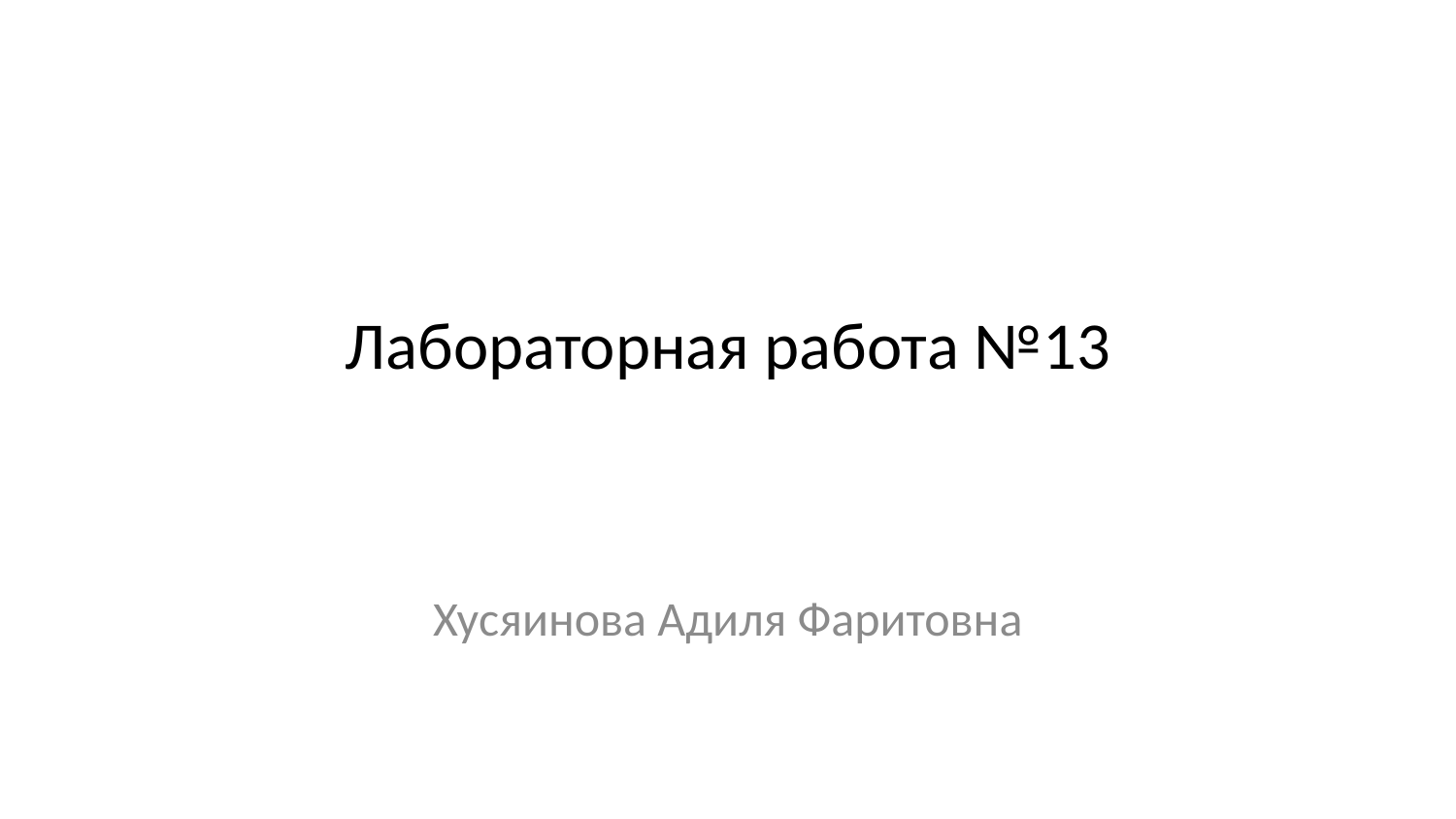

# Лабораторная работа №13
Хусяинова Адиля Фаритовна